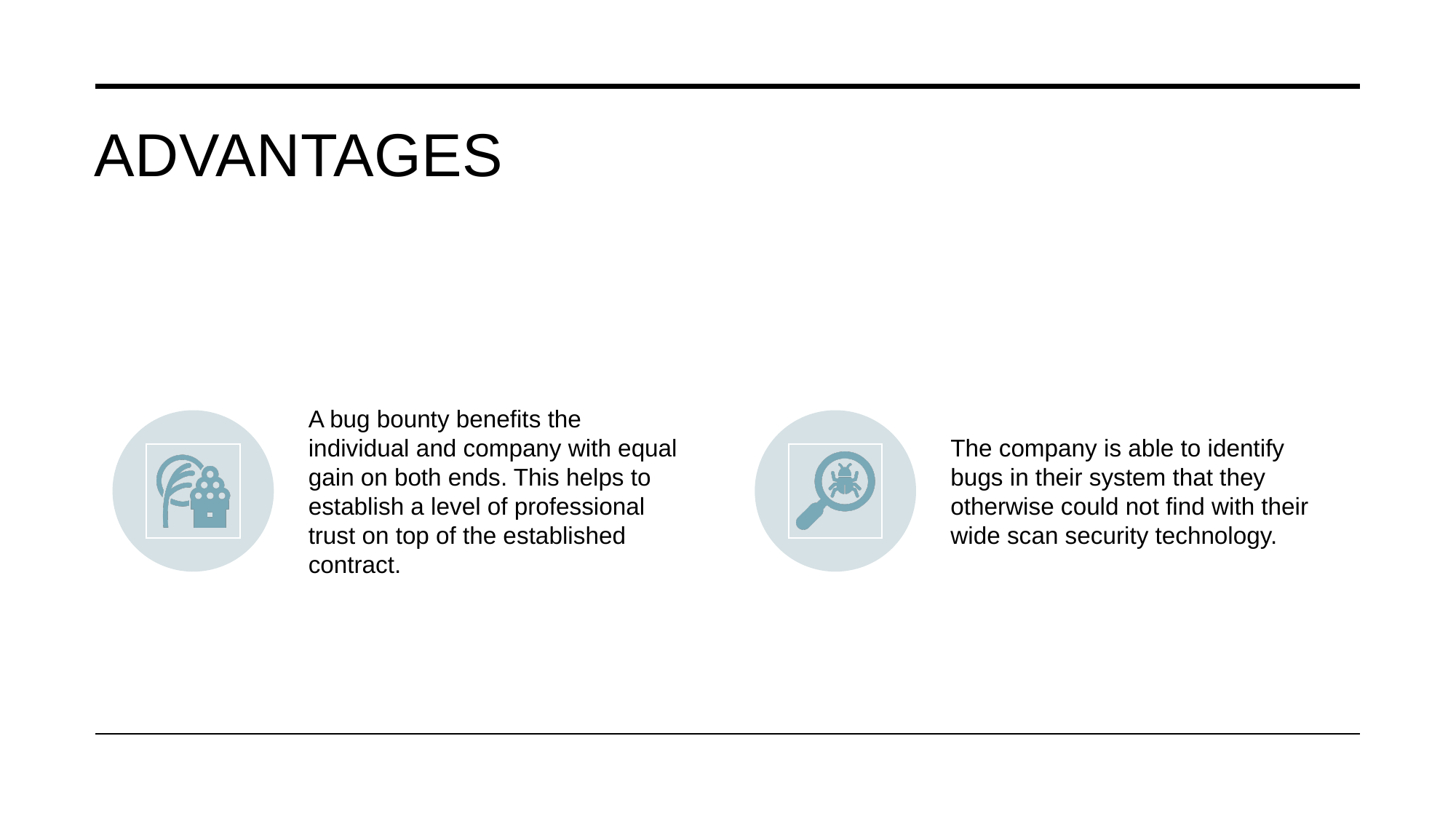

# Advantages
A bug bounty benefits the individual and company with equal gain on both ends. This helps to establish a level of professional trust on top of the established contract.
The company is able to identify bugs in their system that they otherwise could not find with their wide scan security technology.